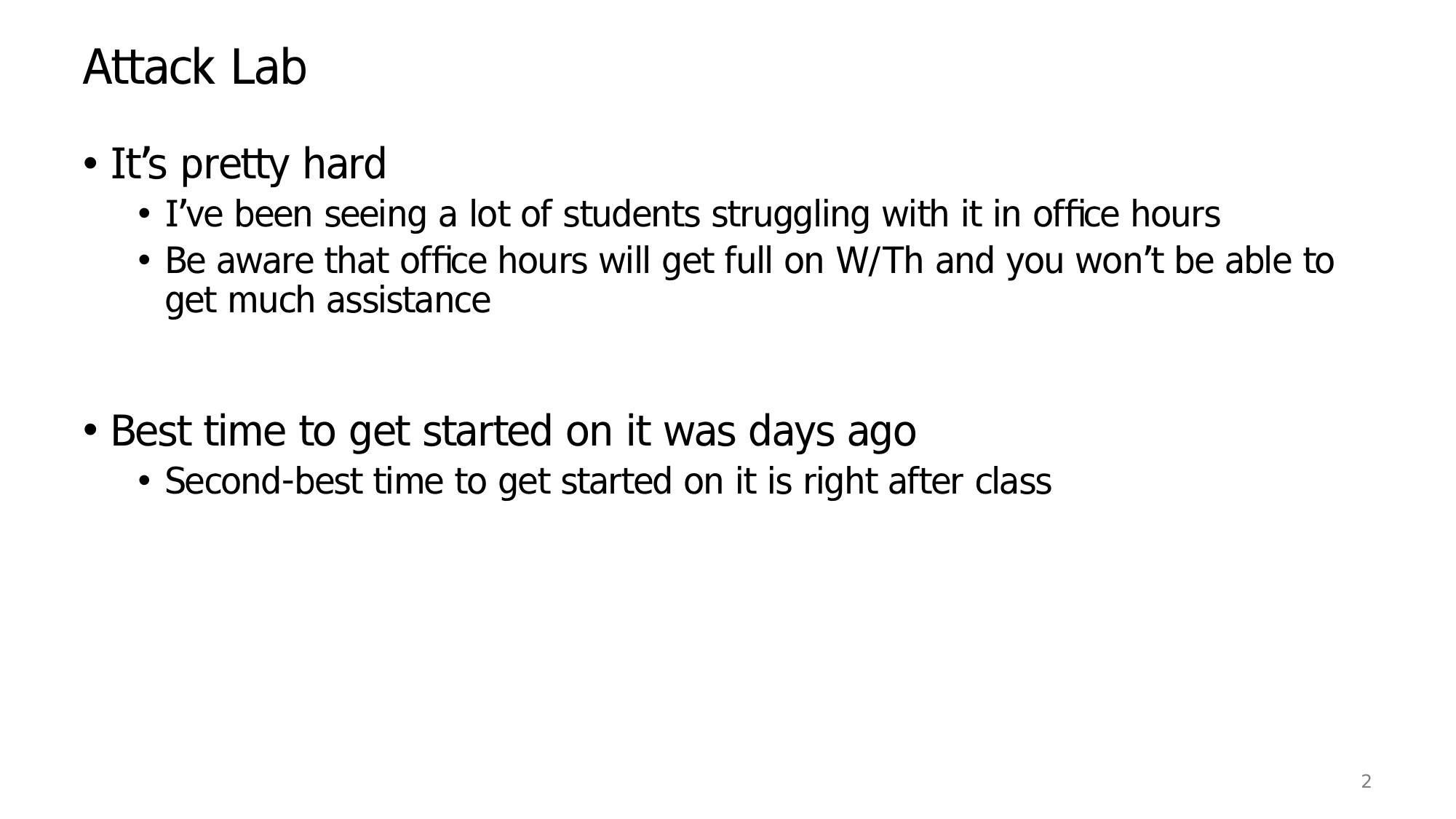

# Attack Lab
It’s pretty hard
I’ve been seeing a lot of students struggling with it in office hours
Be aware that office hours will get full on W/Th and you won’t be able to get much assistance

Best time to get started on it was days ago
Second-best time to get started on it is right after class
2